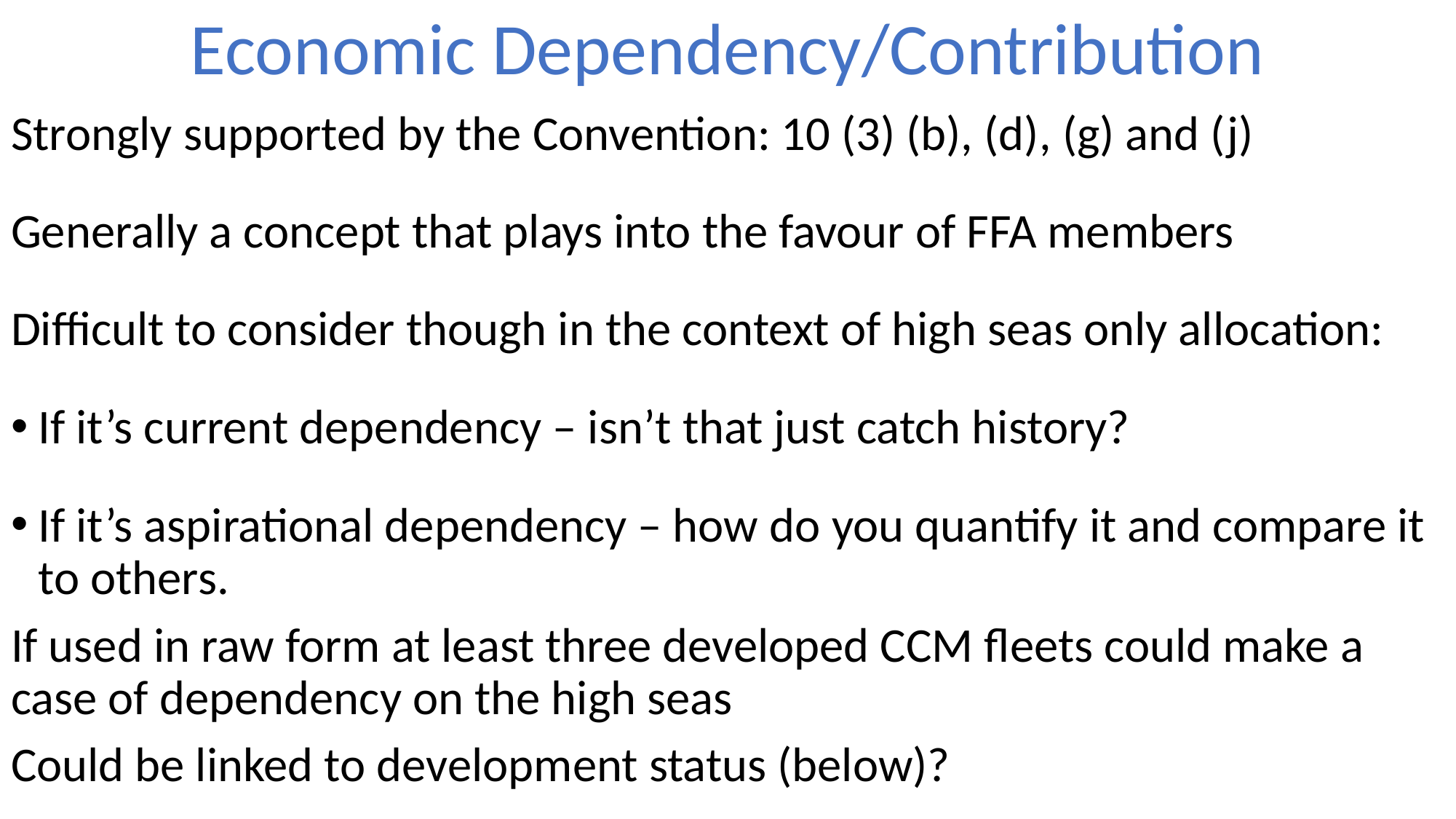

# Economic Dependency/Contribution
Strongly supported by the Convention: 10 (3) (b), (d), (g) and (j)
Generally a concept that plays into the favour of FFA members
Difficult to consider though in the context of high seas only allocation:
If it’s current dependency – isn’t that just catch history?
If it’s aspirational dependency – how do you quantify it and compare it to others.
If used in raw form at least three developed CCM fleets could make a case of dependency on the high seas
Could be linked to development status (below)?